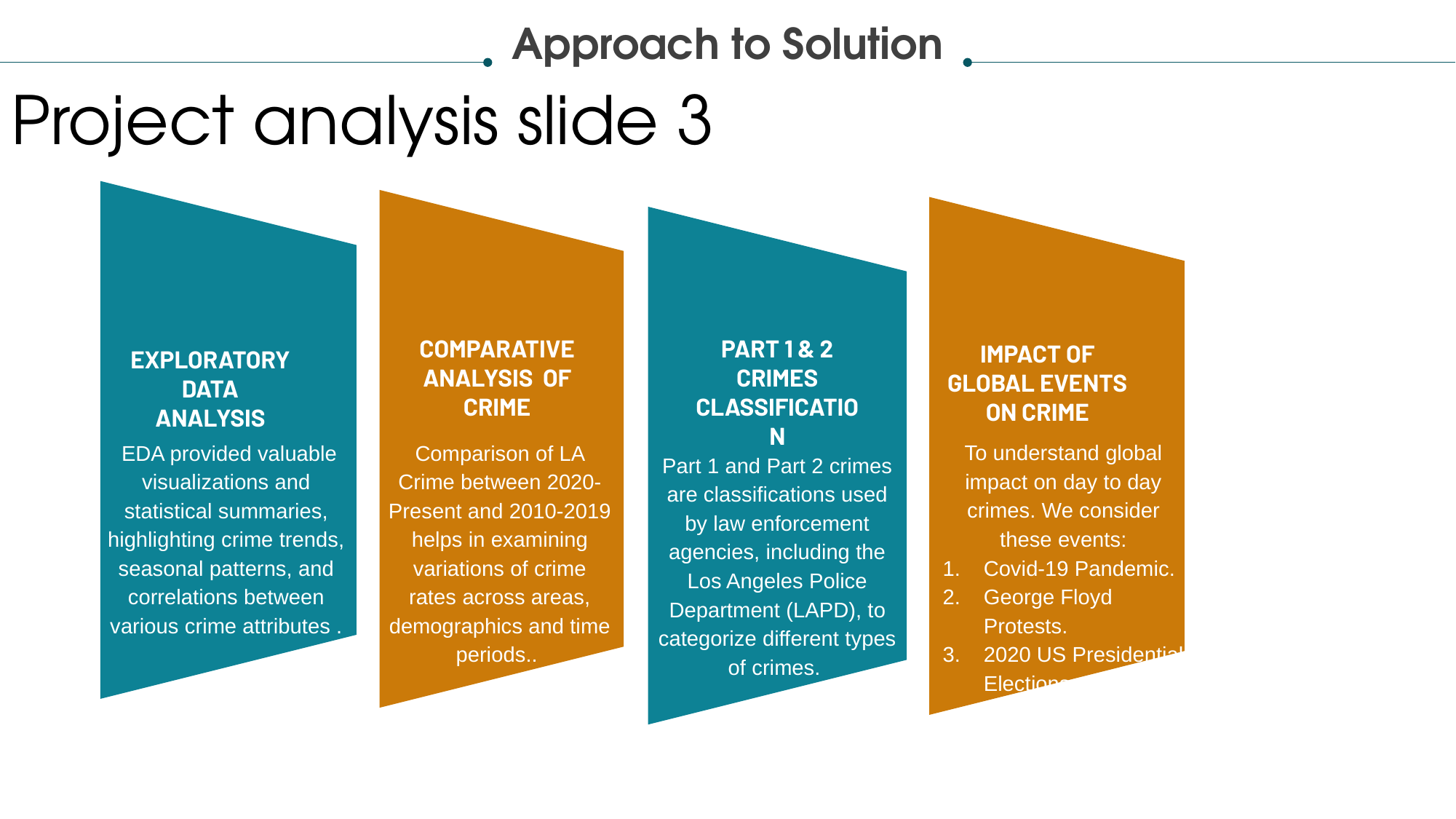

Approach to Solution
Project analysis slide 3

COMPARATIVE ANALYSIS  OF CRIME
PART 1 & 2 CRIMES CLASSIFICATION

IMPACT OF GLOBAL EVENTS ON CRIME
EXPLORATORY DATA ANALYSIS
To understand global impact on day to day crimes. We consider these events:
Covid-19 Pandemic.
George Floyd Protests.
2020 US Presidential Elections.
 EDA provided valuable visualizations and statistical summaries, highlighting crime trends, seasonal patterns, and correlations between various crime attributes .
Comparison of LA Crime between 2020-Present and 2010-2019 helps in examining variations of crime rates across areas, demographics and time periods..
Part 1 and Part 2 crimes are classifications used by law enforcement agencies, including the Los Angeles Police Department (LAPD), to categorize different types of crimes.